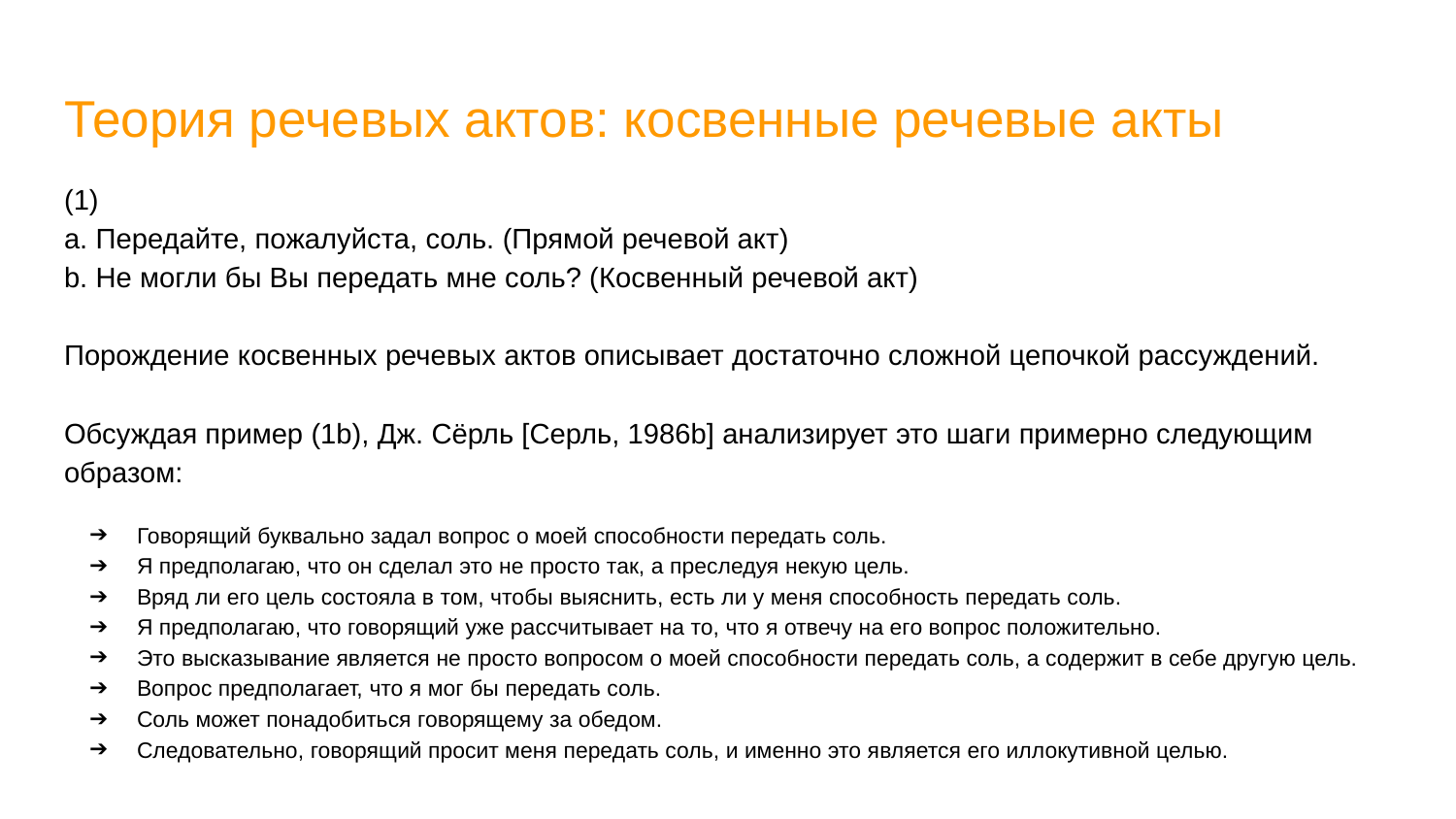

# Теория речевых актов: косвенные речевые акты
(1)
a. Передайте, пожалуйста, соль. (Прямой речевой акт)
b. Не могли бы Вы передать мне соль? (Косвенный речевой акт)

Порождение косвенных речевых актов описывает достаточно сложной цепочкой рассуждений.

Обсуждая пример (1b), Дж. Сёрль [Серль, 1986b] анализирует это шаги примерно следующим образом:

Говорящий буквально задал вопрос о моей способности передать соль.
Я предполагаю, что он сделал это не просто так, а преследуя некую цель.
Вряд ли его цель состояла в том, чтобы выяснить, есть ли у меня способность передать соль.
Я предполагаю, что говорящий уже рассчитывает на то, что я отвечу на его вопрос положительно.
Это высказывание является не просто вопросом о моей способности передать соль, а содержит в себе другую цель.
Вопрос предполагает, что я мог бы передать соль.
Соль может понадобиться говорящему за обедом.
Следовательно, говорящий просит меня передать соль, и именно это является его иллокутивной целью.